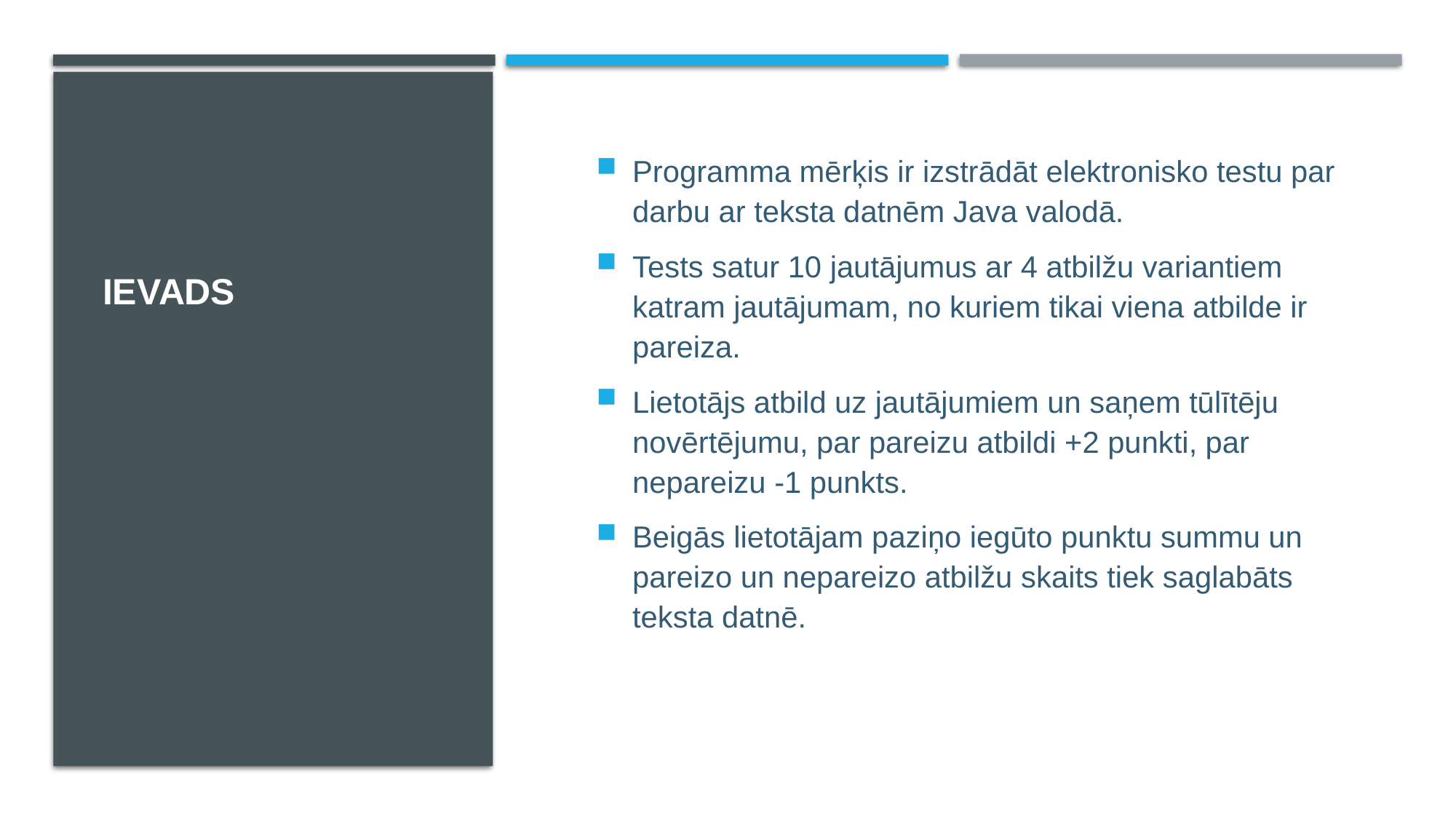

# Ievads
Programma mērķis ir izstrādāt elektronisko testu par darbu ar teksta datnēm Java valodā.
Tests satur 10 jautājumus ar 4 atbilžu variantiem katram jautājumam, no kuriem tikai viena atbilde ir pareiza.
Lietotājs atbild uz jautājumiem un saņem tūlītēju novērtējumu, par pareizu atbildi +2 punkti, par nepareizu -1 punkts.
Beigās lietotājam paziņo iegūto punktu summu un pareizo un nepareizo atbilžu skaits tiek saglabāts teksta datnē.